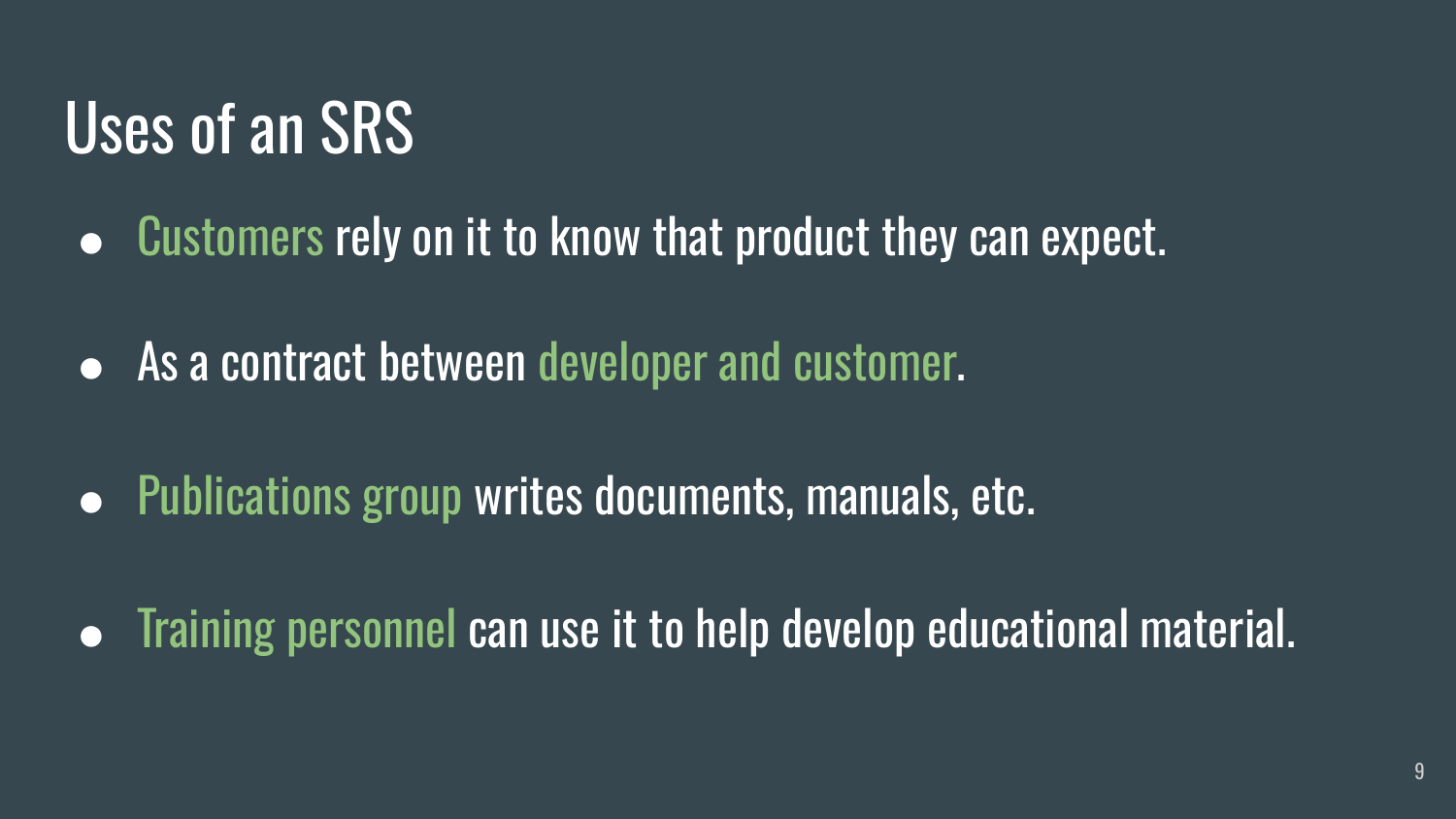

# Uses of an SRS
Customers rely on it to know that product they can expect.
As a contract between developer and customer.
Publications group writes documents, manuals, etc.
Training personnel can use it to help develop educational material.
9